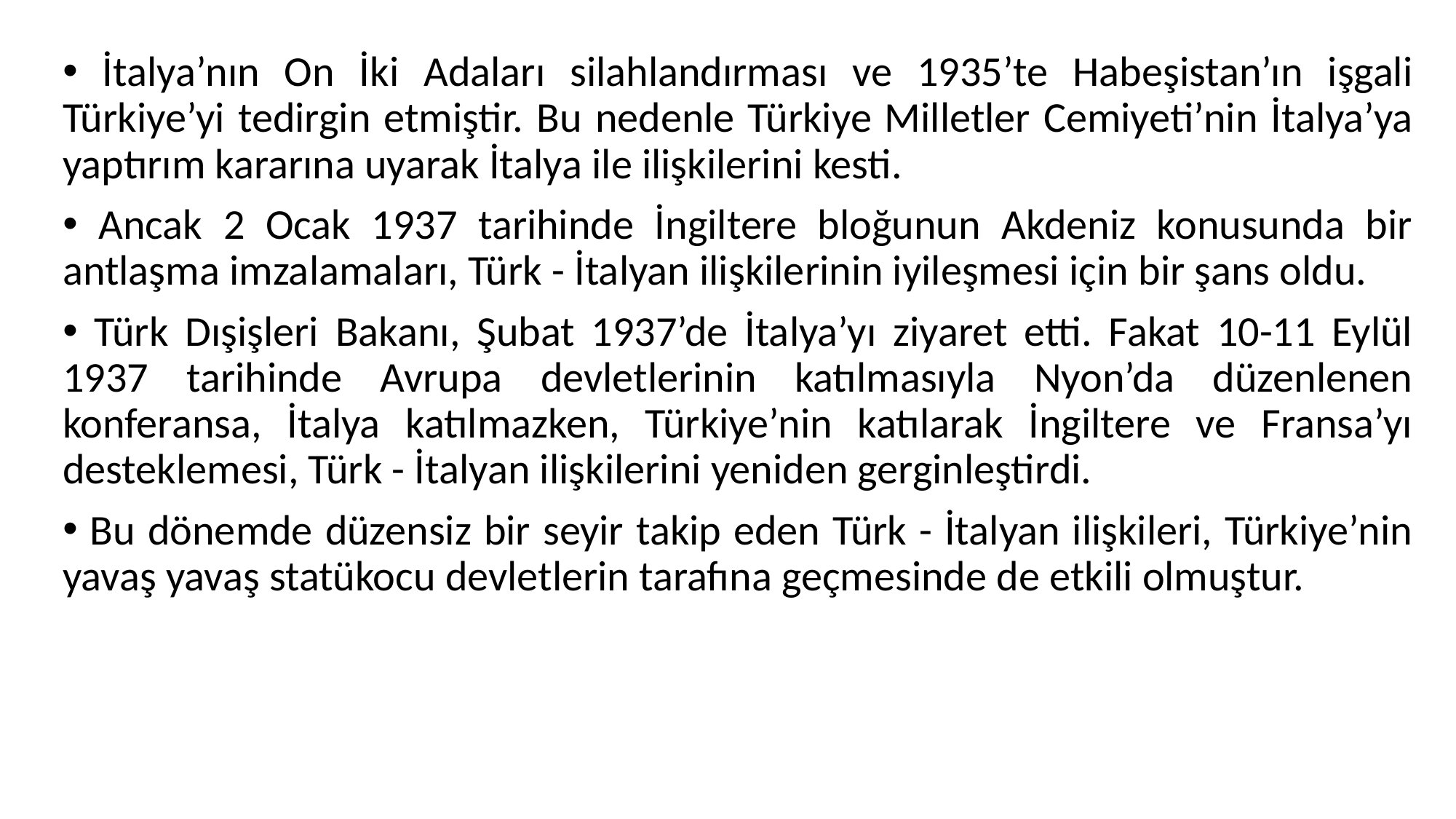

İtalya’nın On İki Adaları silahlandırması ve 1935’te Habeşistan’ın işgali Türkiye’yi tedirgin etmiştir. Bu nedenle Türkiye Milletler Cemiyeti’nin İtalya’ya yaptırım kararına uyarak İtalya ile ilişkilerini kesti.
 Ancak 2 Ocak 1937 tarihinde İngiltere bloğunun Akdeniz konusunda bir antlaşma imzalamaları, Türk - İtalyan ilişkilerinin iyileşmesi için bir şans oldu.
 Türk Dışişleri Bakanı, Şubat 1937’de İtalya’yı ziyaret etti. Fakat 10-11 Eylül 1937 tarihinde Avrupa devletlerinin katılmasıyla Nyon’da düzenlenen konferansa, İtalya katılmazken, Türkiye’nin katılarak İngiltere ve Fransa’yı desteklemesi, Türk - İtalyan ilişkilerini yeniden gerginleştirdi.
 Bu dönemde düzensiz bir seyir takip eden Türk - İtalyan ilişkileri, Türkiye’nin yavaş yavaş statükocu devletlerin tarafına geçmesinde de etkili olmuştur.